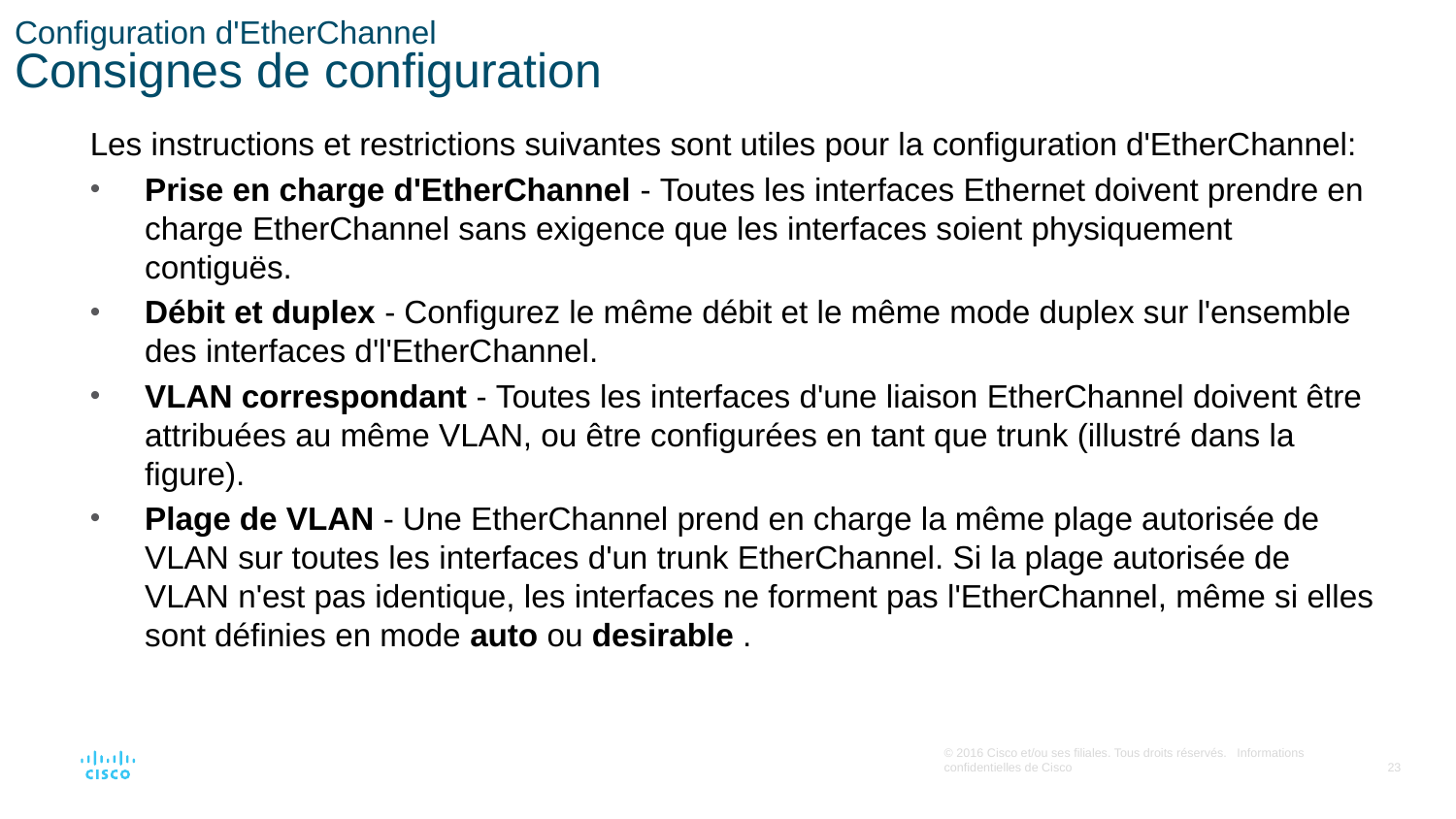

# Configuration d'EtherChannel Consignes de configuration
Les instructions et restrictions suivantes sont utiles pour la configuration d'EtherChannel:
Prise en charge d'EtherChannel - Toutes les interfaces Ethernet doivent prendre en charge EtherChannel sans exigence que les interfaces soient physiquement contiguës.
Débit et duplex - Configurez le même débit et le même mode duplex sur l'ensemble des interfaces d'l'EtherChannel.
VLAN correspondant - Toutes les interfaces d'une liaison EtherChannel doivent être attribuées au même VLAN, ou être configurées en tant que trunk (illustré dans la figure).
Plage de VLAN - Une EtherChannel prend en charge la même plage autorisée de VLAN sur toutes les interfaces d'un trunk EtherChannel. Si la plage autorisée de VLAN n'est pas identique, les interfaces ne forment pas l'EtherChannel, même si elles sont définies en mode auto ou desirable .